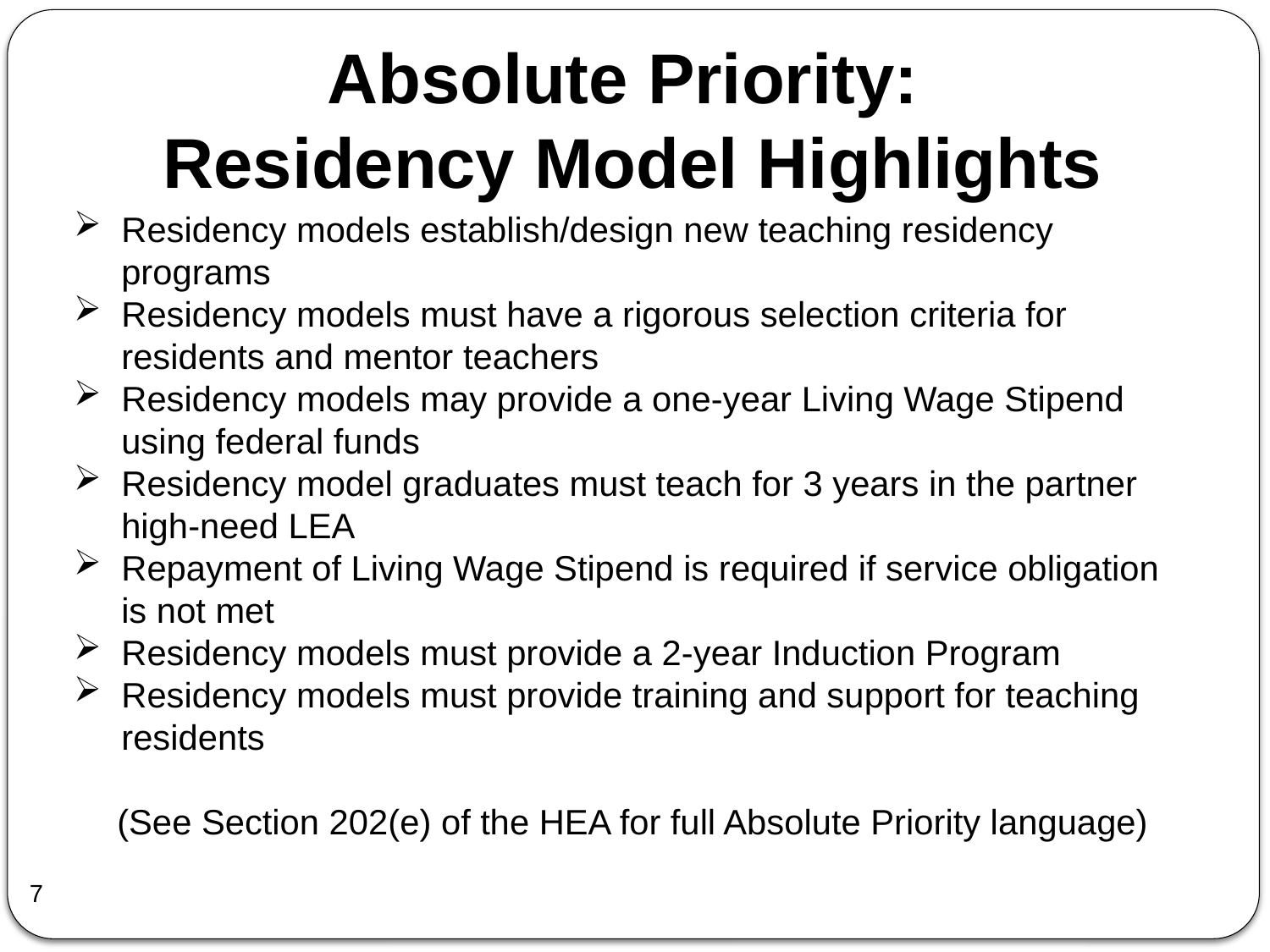

Absolute Priority:
Residency Model Highlights

Residency models establish/design new teaching residency programs
Residency models must have a rigorous selection criteria for residents and mentor teachers
Residency models may provide a one-year Living Wage Stipend using federal funds
Residency model graduates must teach for 3 years in the partner high-need LEA
Repayment of Living Wage Stipend is required if service obligation is not met
Residency models must provide a 2-year Induction Program
Residency models must provide training and support for teaching residents

(See Section 202(e) of the HEA for full Absolute Priority language)

7